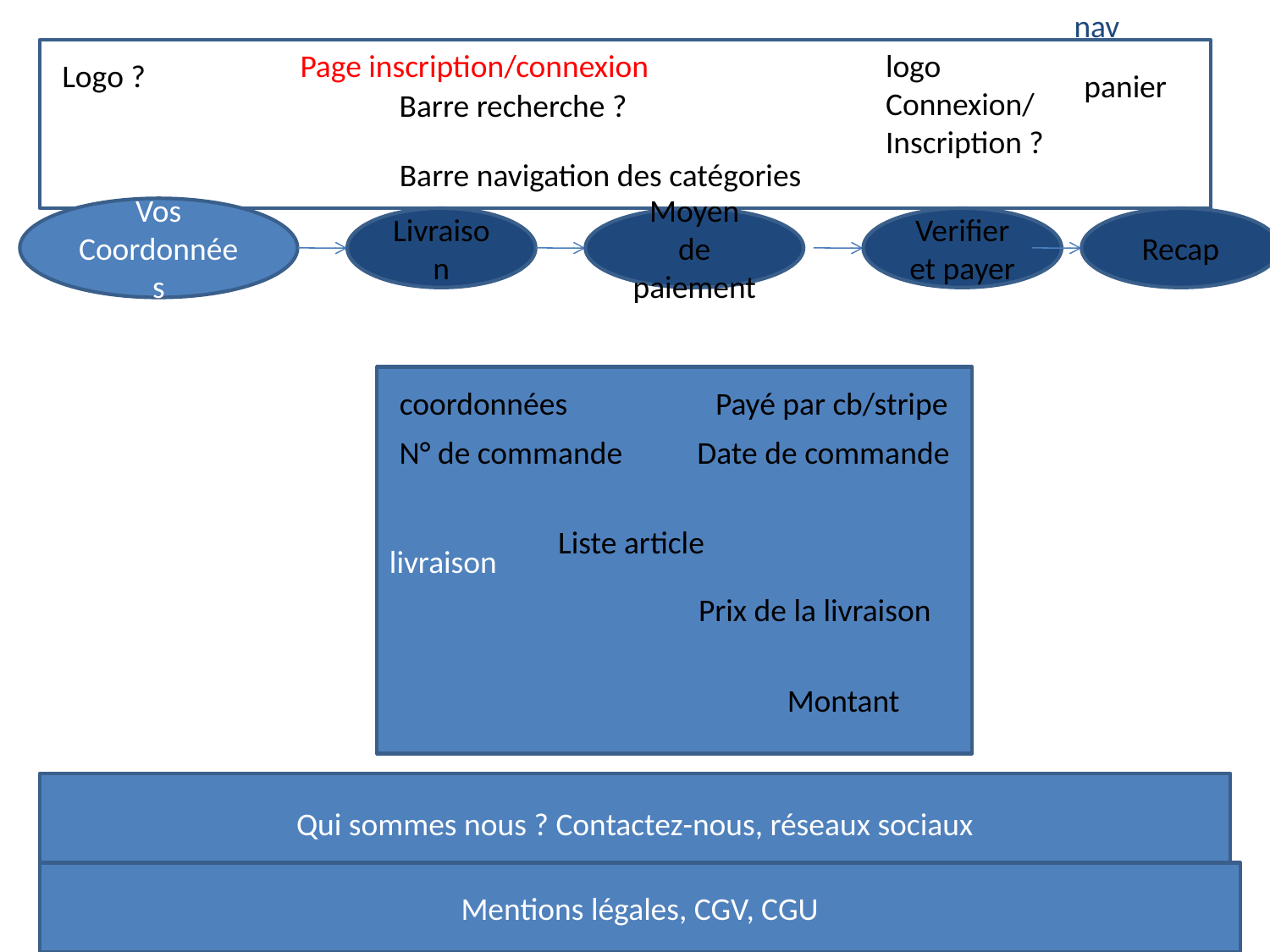

nav

Page inscription/connexion
logo
Connexion/
Inscription ?
Logo ?
panier
Barre recherche ?
Barre navigation des catégories
Vos Coordonnées
Livraison
Moyen de paiement
Verifier et payer
Recap
livraison
coordonnées
Payé par cb/stripe
N° de commande
Date de commande
Liste article
Prix de la livraison
Montant
Qui sommes nous ? Contactez-nous, réseaux sociaux
Mentions légales, CGV, CGU